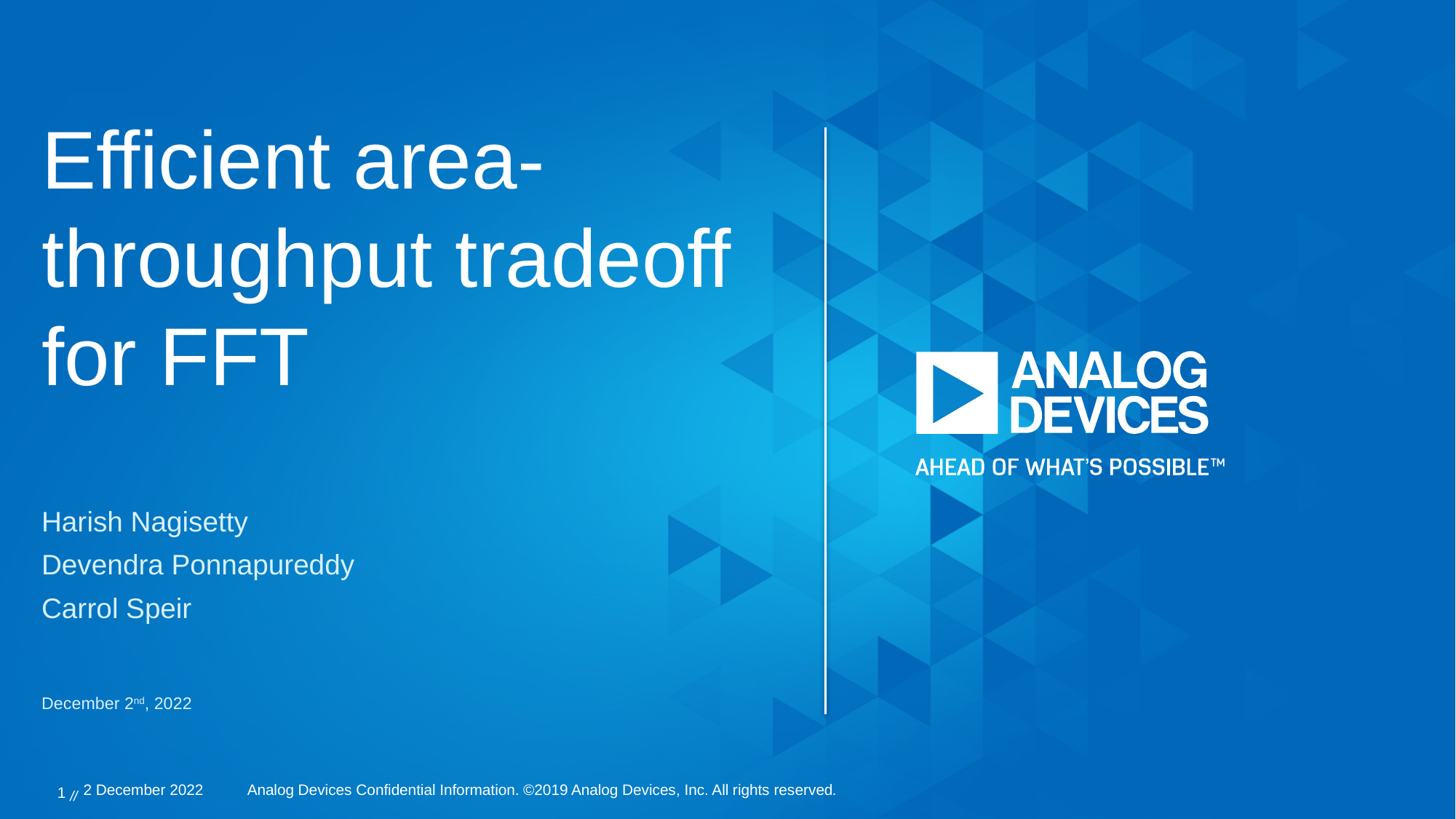

# Efficient area-throughput tradeoff for FFT
Harish Nagisetty
Devendra Ponnapureddy
Carrol Speir

December 2nd, 2022

1 //
2 December 2022
Analog Devices Confidential Information. ©2019 Analog Devices, Inc. All rights reserved.